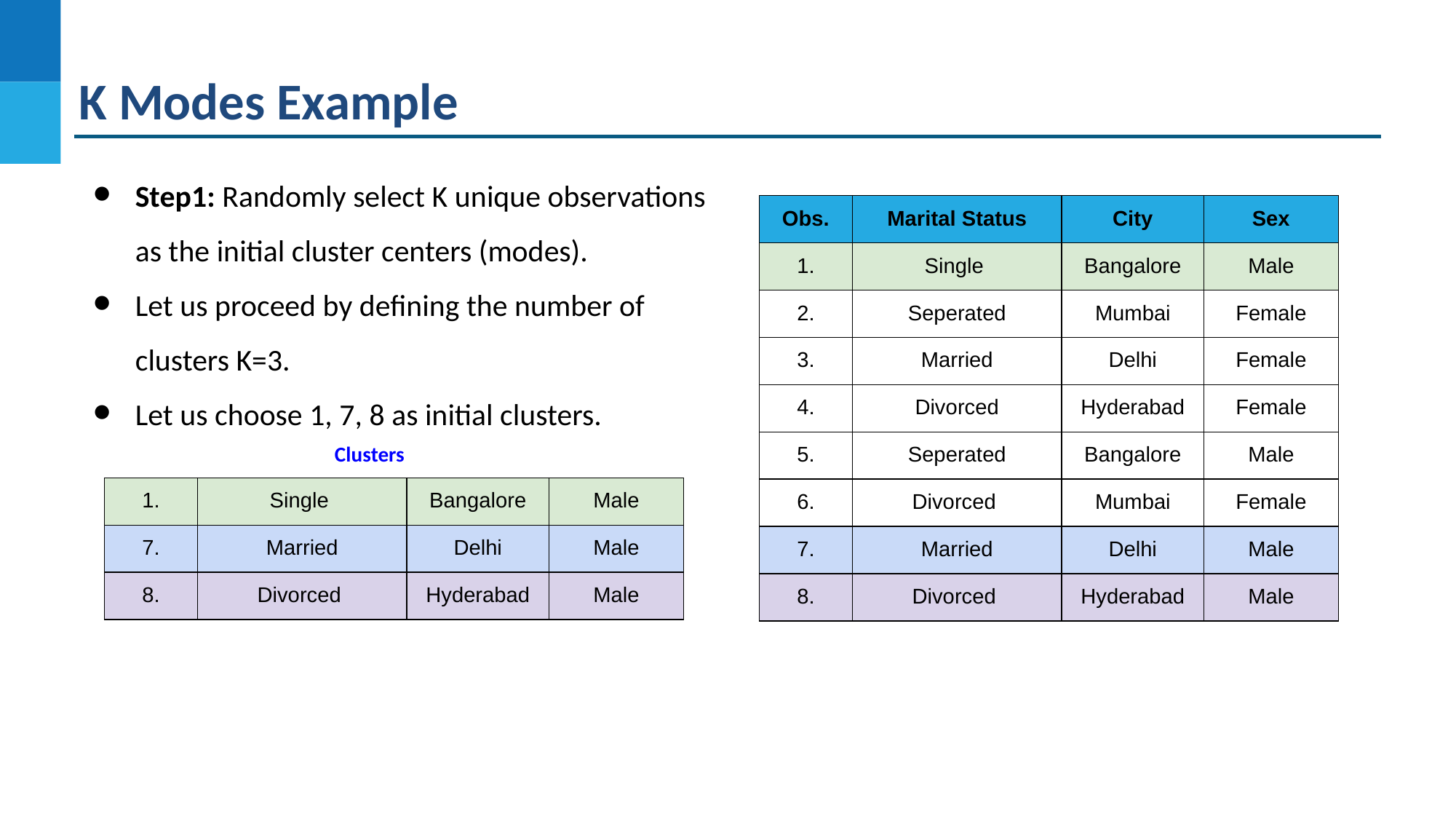

K Modes Example

Step1: Randomly select K unique observations as the initial cluster centers (modes).
Let us proceed by defining the number of clusters K=3.
Let us choose 1, 7, 8 as initial clusters.
| Obs. | Marital Status | City | Sex |
| --- | --- | --- | --- |
| 1. | Single | Bangalore | Male |
| 2. | Seperated | Mumbai | Female |
| 3. | Married | Delhi | Female |
| 4. | Divorced | Hyderabad | Female |
| 5. | Seperated | Bangalore | Male |
| 6. | Divorced | Mumbai | Female |
| 7. | Married | Delhi | Male |
| 8. | Divorced | Hyderabad | Male |
Clusters
| 1. | Single | Bangalore | Male |
| --- | --- | --- | --- |
| 7. | Married | Delhi | Male |
| 8. | Divorced | Hyderabad | Male |